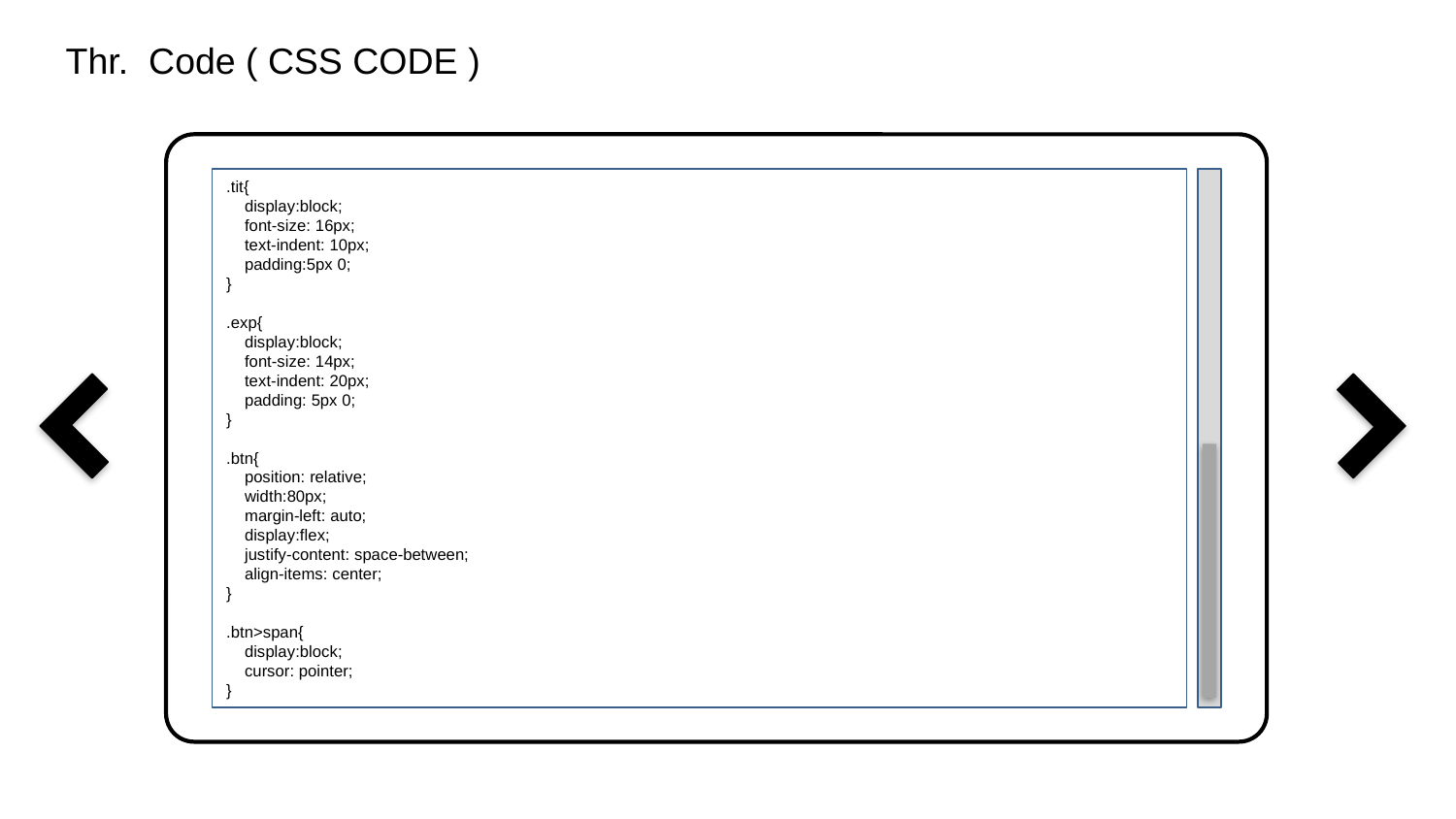

Thr.  Code ( CSS CODE )

.tit{
    display:block;
    font-size: 16px;
    text-indent: 10px;
    padding:5px 0;
}
.exp{
    display:block;
    font-size: 14px;
    text-indent: 20px;
    padding: 5px 0;
}
.btn{
    position: relative;
    width:80px;
    margin-left: auto;
    display:flex;
    justify-content: space-between;
    align-items: center;
}

.btn>span{
    display:block;
    cursor: pointer;
}